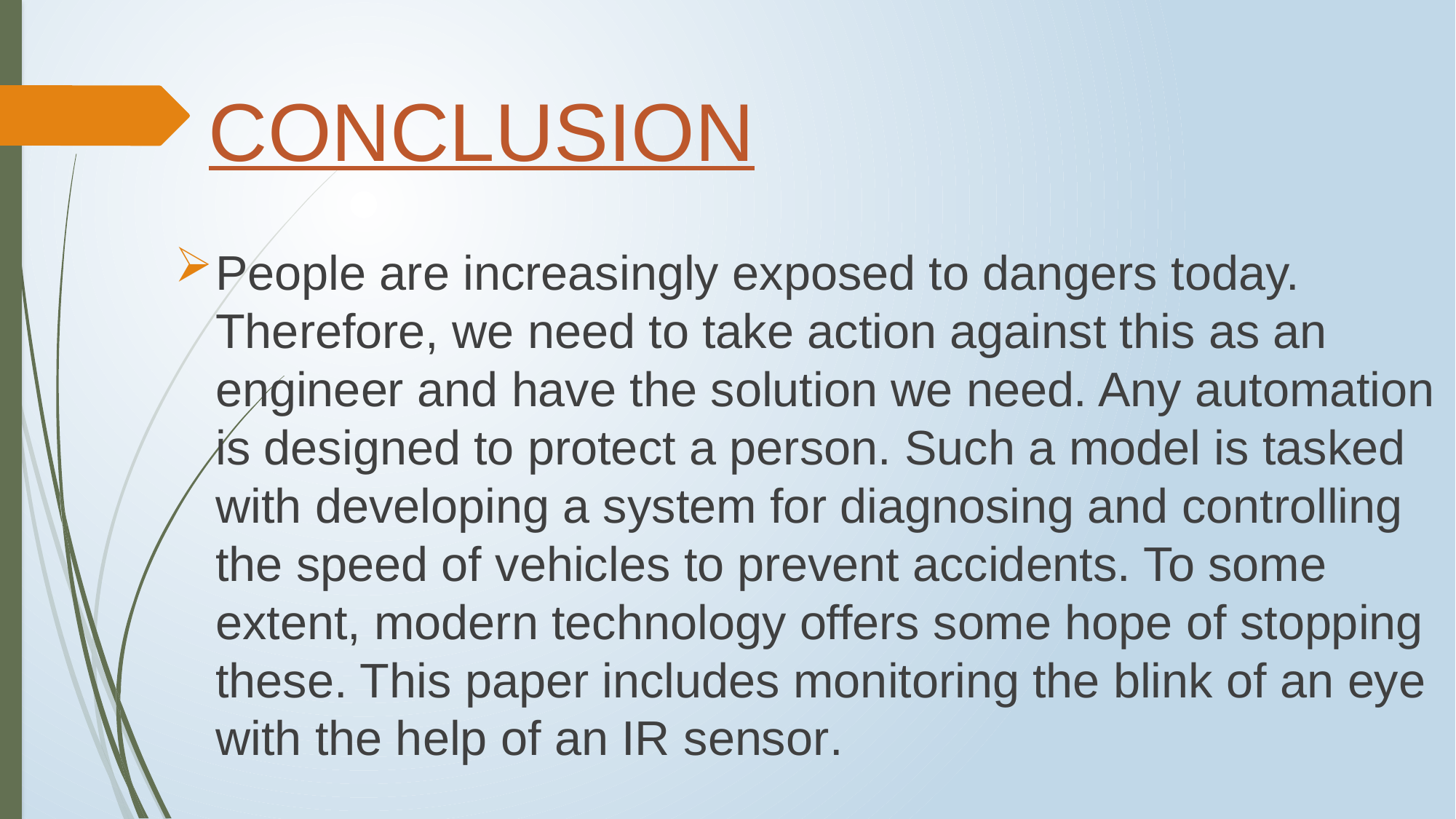

# CONCLUSION
People are increasingly exposed to dangers today. Therefore, we need to take action against this as an engineer and have the solution we need. Any automation is designed to protect a person. Such a model is tasked with developing a system for diagnosing and controlling the speed of vehicles to prevent accidents. To some extent, modern technology offers some hope of stopping these. This paper includes monitoring the blink of an eye with the help of an IR sensor.